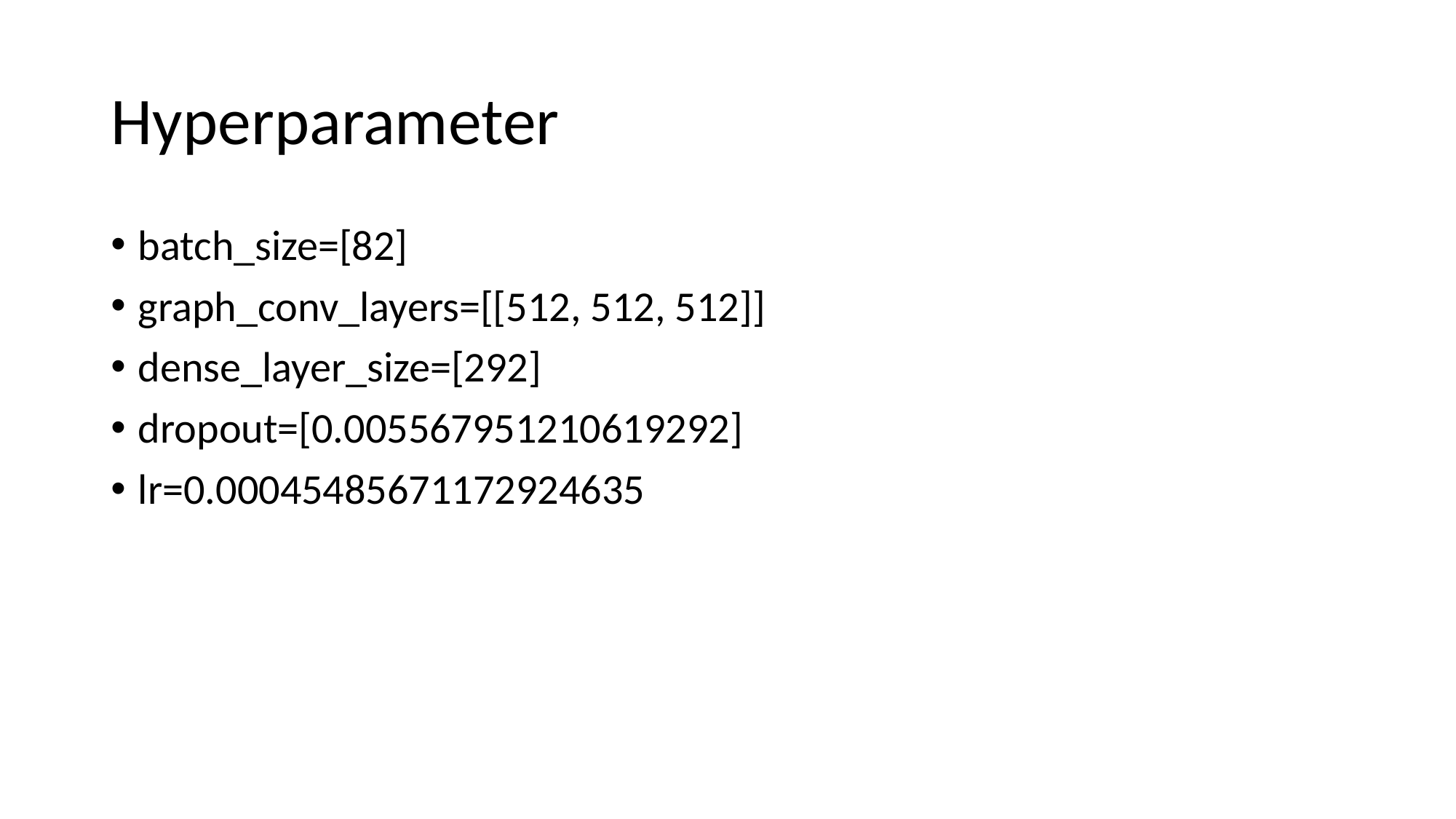

# Hyperparameter
batch_size=[82]
graph_conv_layers=[[512, 512, 512]]
dense_layer_size=[292]
dropout=[0.005567951210619292]
lr=0.00045485671172924635